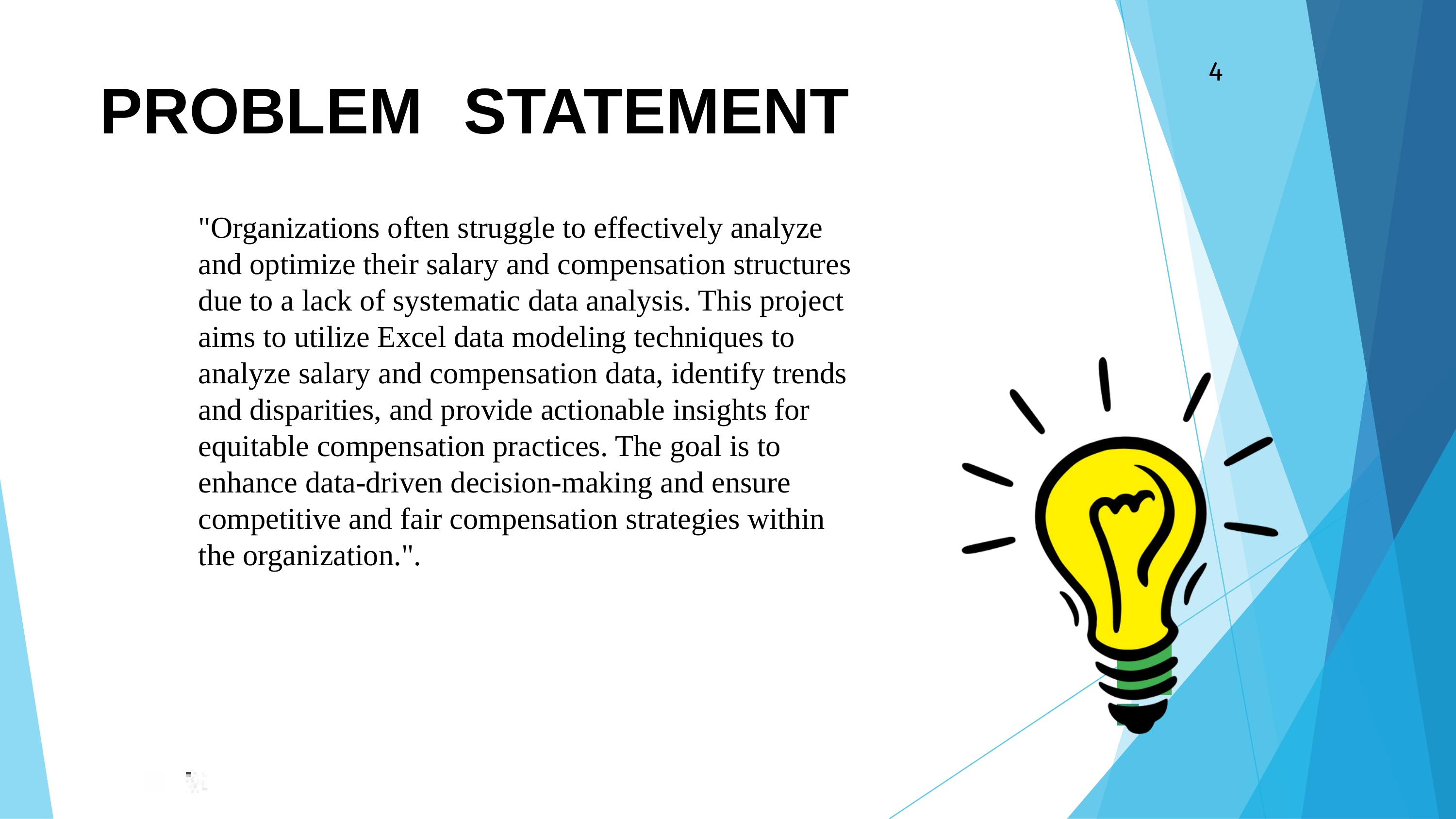

4
PROBLEM	STATEMENT
"Organizations often struggle to effectively analyze and optimize their salary and compensation structures due to a lack of systematic data analysis. This project aims to utilize Excel data modeling techniques to analyze salary and compensation data, identify trends and disparities, and provide actionable insights for equitable compensation practices. The goal is to enhance data-driven decision-making and ensure competitive and fair compensation strategies within the organization.".